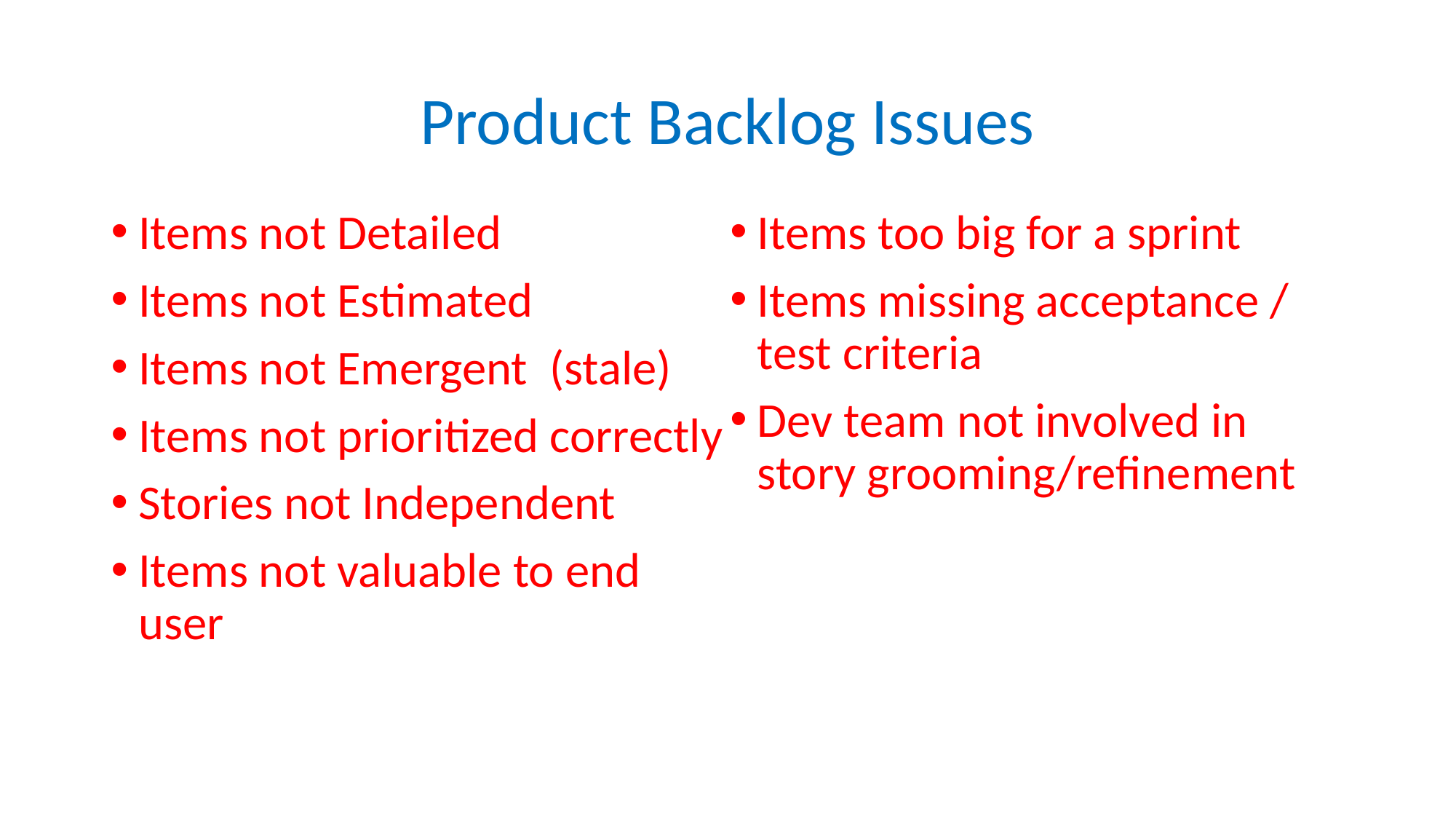

# Product Backlog Issues
Items not Detailed
Items not Estimated
Items not Emergent  (stale)
Items not prioritized correctly
Stories not Independent
Items not valuable to end user

Items too big for a sprint
Items missing acceptance / test criteria
Dev team not involved in story grooming/refinement